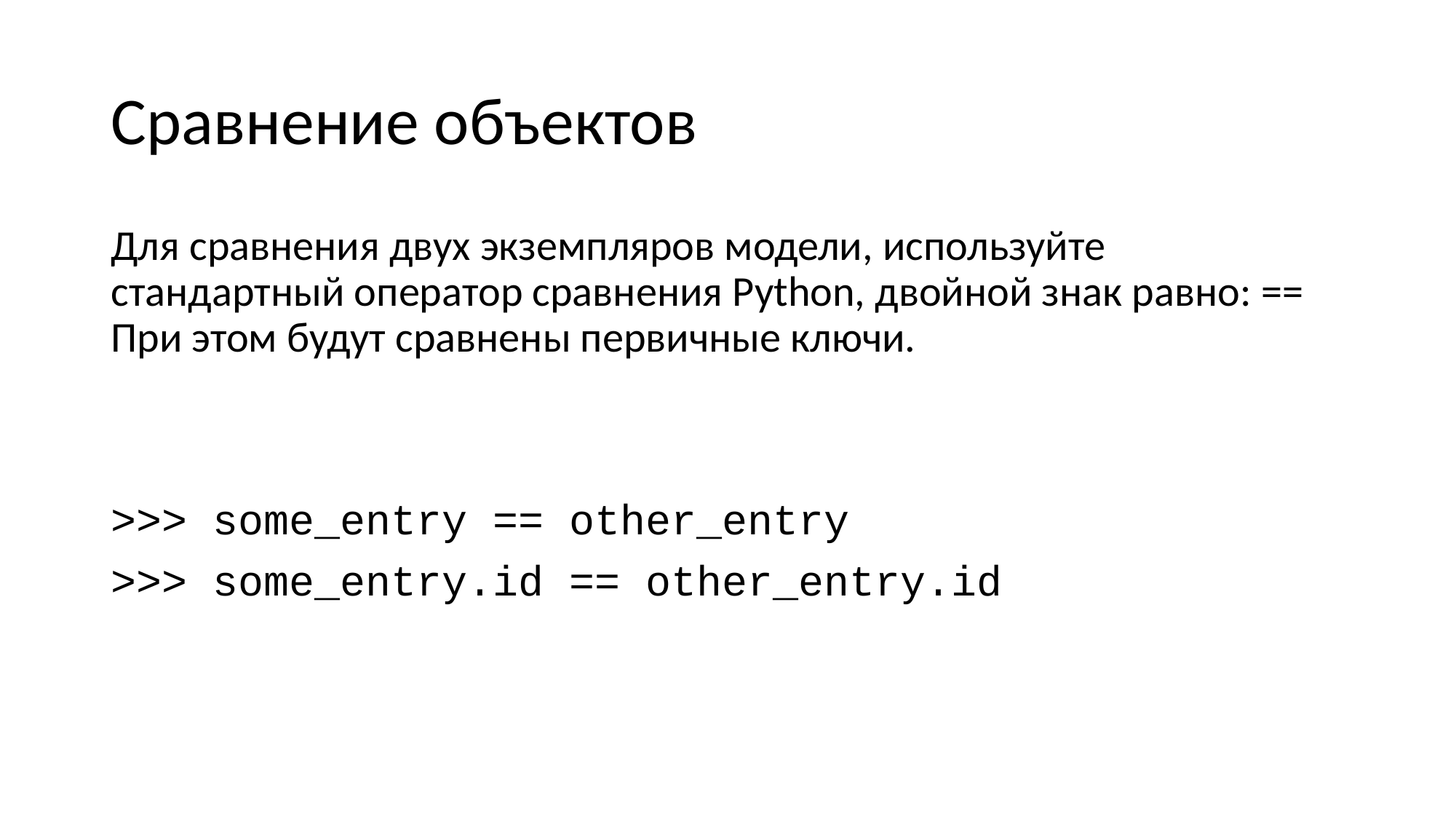

# Сравнение объектов
Для сравнения двух экземпляров модели, используйте стандартный оператор сравнения Python, двойной знак равно: == При этом будут сравнены первичные ключи.

>>> some_entry == other_entry
>>> some_entry.id == other_entry.id